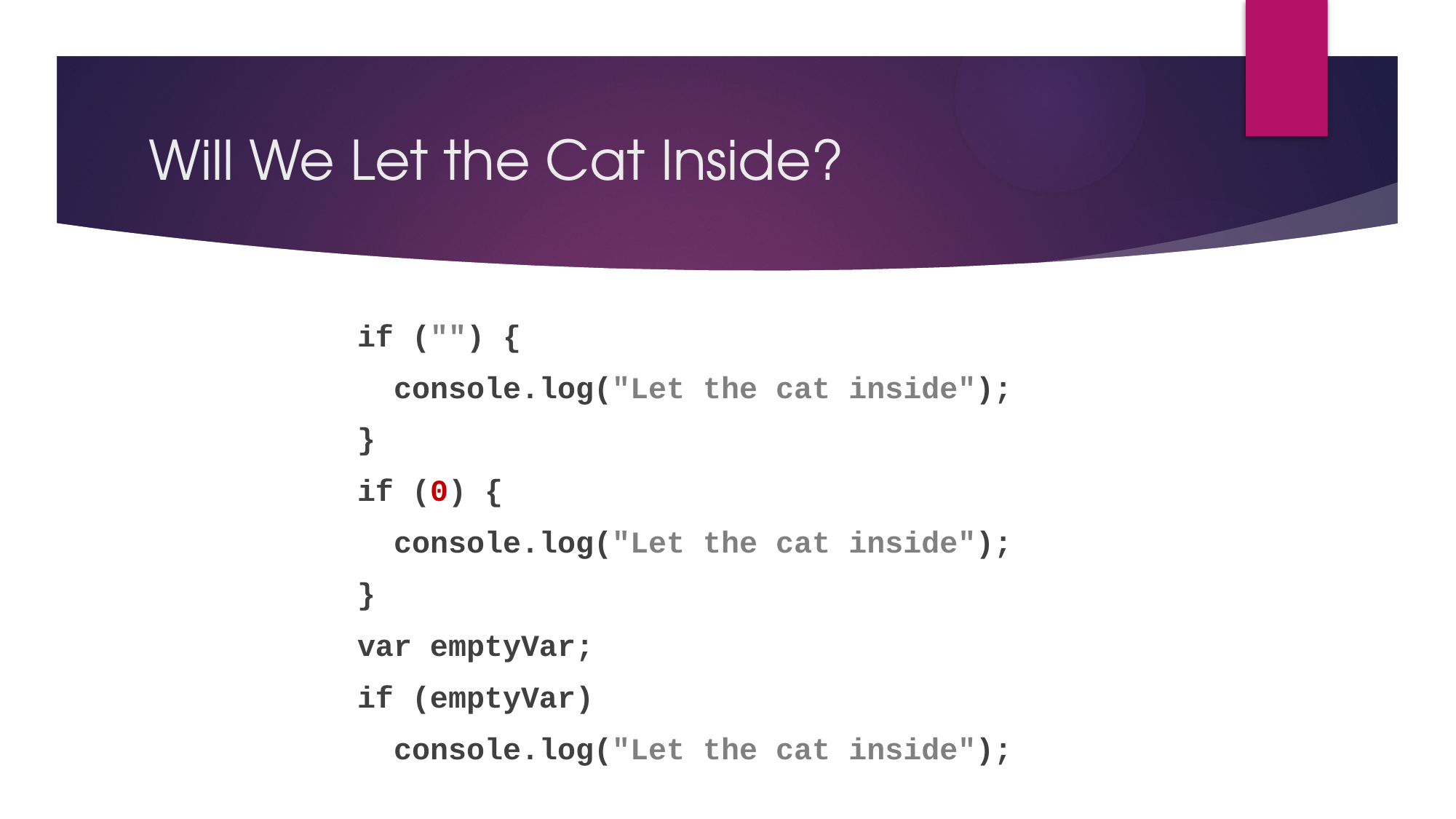

# Will We Let the Cat Inside?
if ("") {
  console.log("Let the cat inside");
}
if (0) {
  console.log("Let the cat inside");
}
var emptyVar;
if (emptyVar)
  console.log("Let the cat inside");